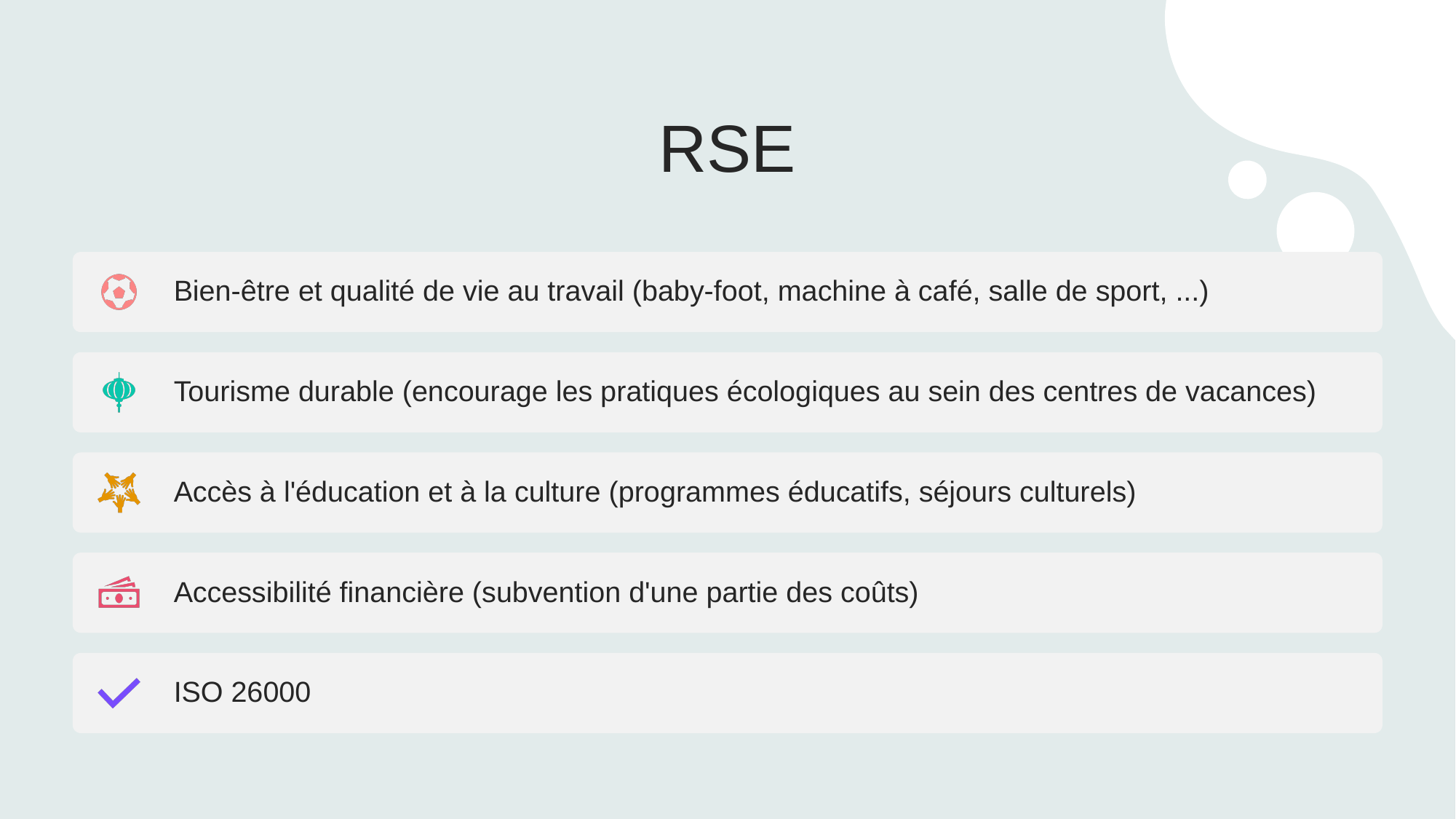

# RSE
Bien-être et qualité de vie au travail (baby-foot, machine à café, salle de sport, ...)
Tourisme durable (encourage les pratiques écologiques au sein des centres de vacances)
Accès à l'éducation et à la culture (programmes éducatifs, séjours culturels)
Accessibilité financière (subvention d'une partie des coûts)
ISO 26000